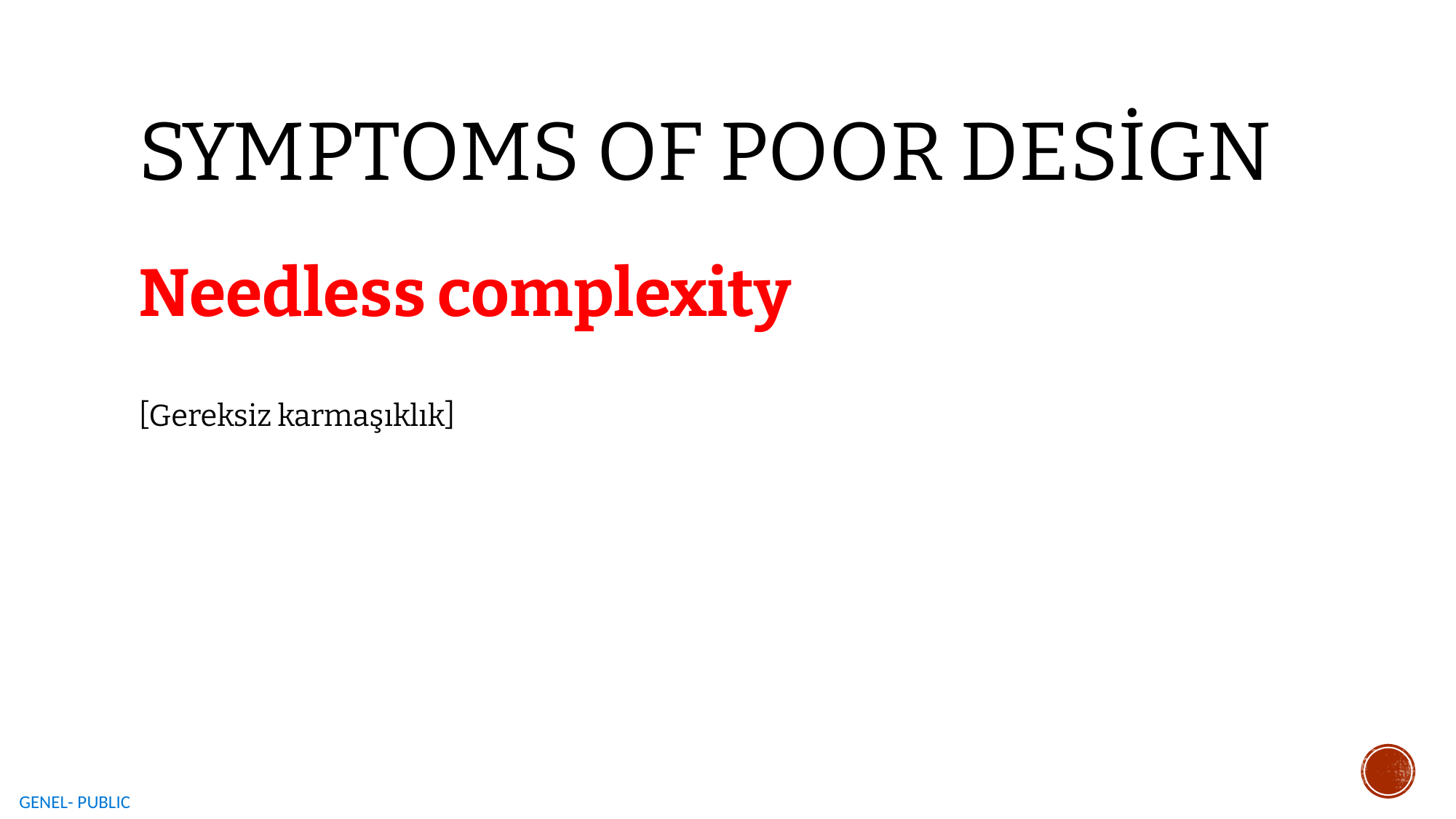

# Symptoms of Poor Design
Needless complexity

[Gereksiz karmaşıklık]